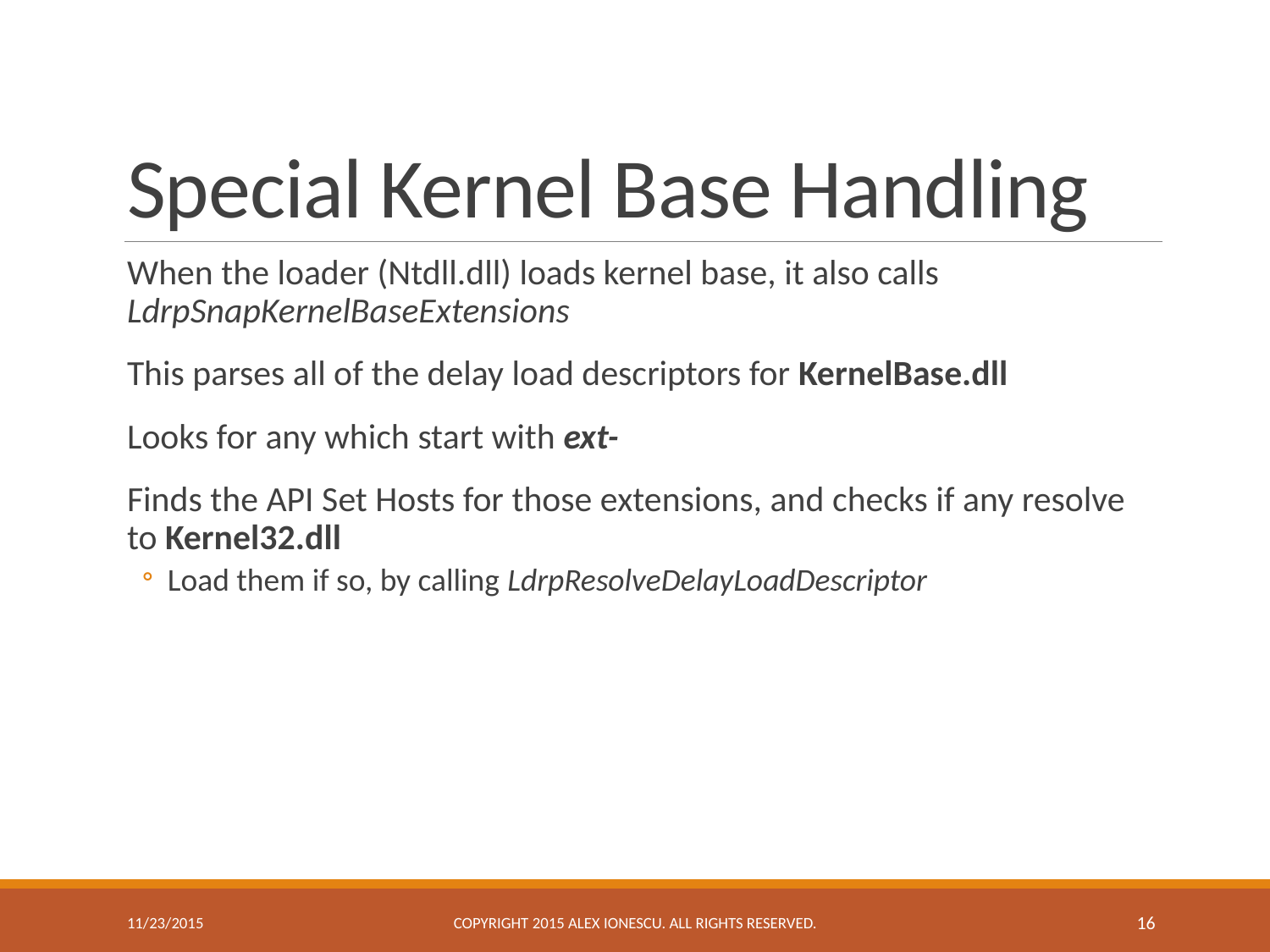

# Special Kernel Base Handling
When the loader (Ntdll.dll) loads kernel base, it also calls LdrpSnapKernelBaseExtensions
This parses all of the delay load descriptors for KernelBase.dll
Looks for any which start with ext-
Finds the API Set Hosts for those extensions, and checks if any resolve to Kernel32.dll
Load them if so, by calling LdrpResolveDelayLoadDescriptor

11/23/2015
Copyright 2015 ALEX IONESCU. ALL RIGHTS RESERVED.
16